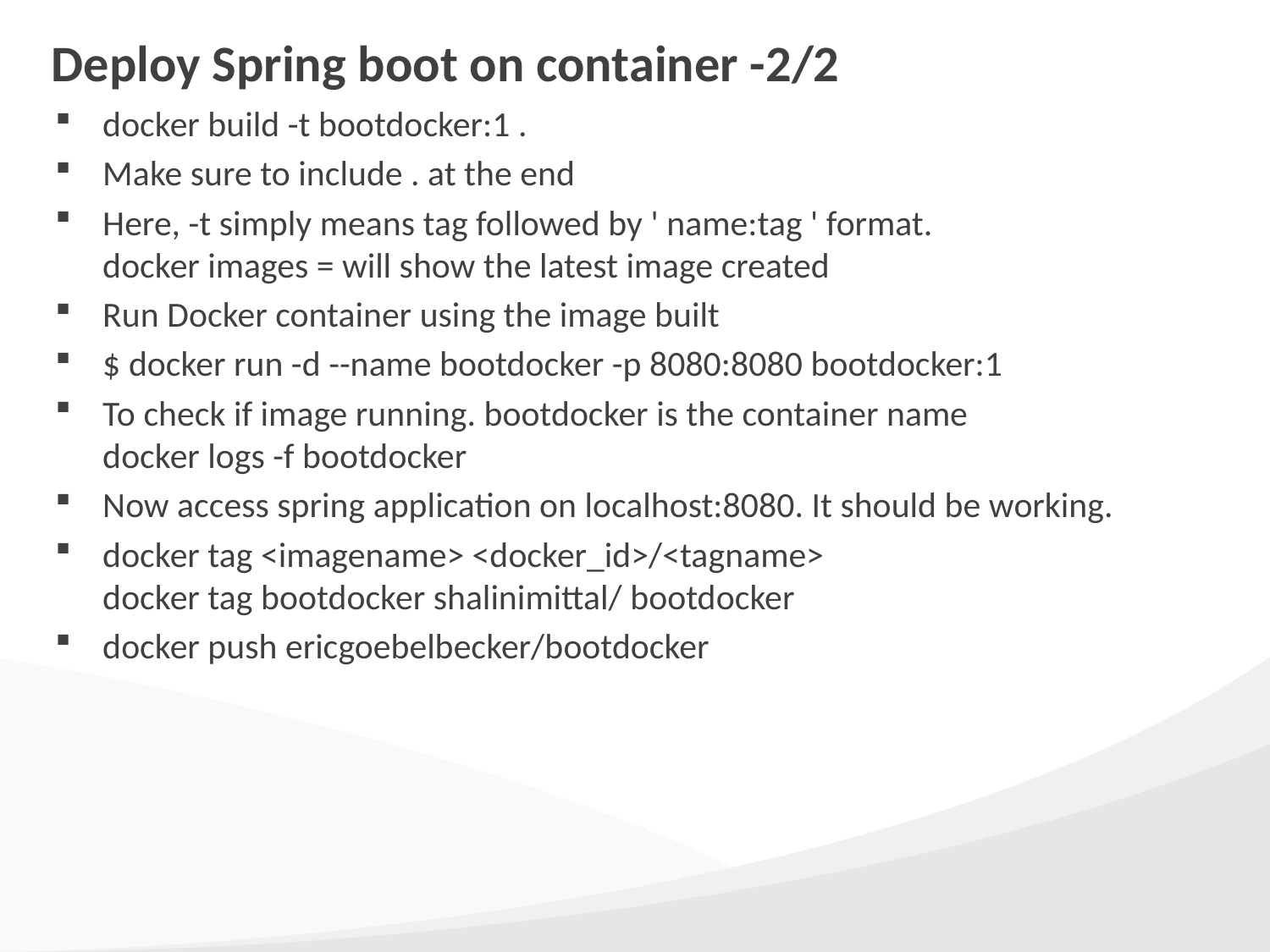

# Deploy Spring boot on container -2/2
docker build -t bootdocker:1 .
Make sure to include . at the end
Here, -t simply means tag followed by ' name:tag ' format.
docker images = will show the latest image created
Run Docker container using the image built
$ docker run -d --name bootdocker -p 8080:8080 bootdocker:1
To check if image running. bootdocker is the container name
docker logs -f bootdocker
Now access spring application on localhost:8080. It should be working.
docker tag <imagename> <docker_id>/<tagname>
docker tag bootdocker shalinimittal/ bootdocker
docker push ericgoebelbecker/bootdocker